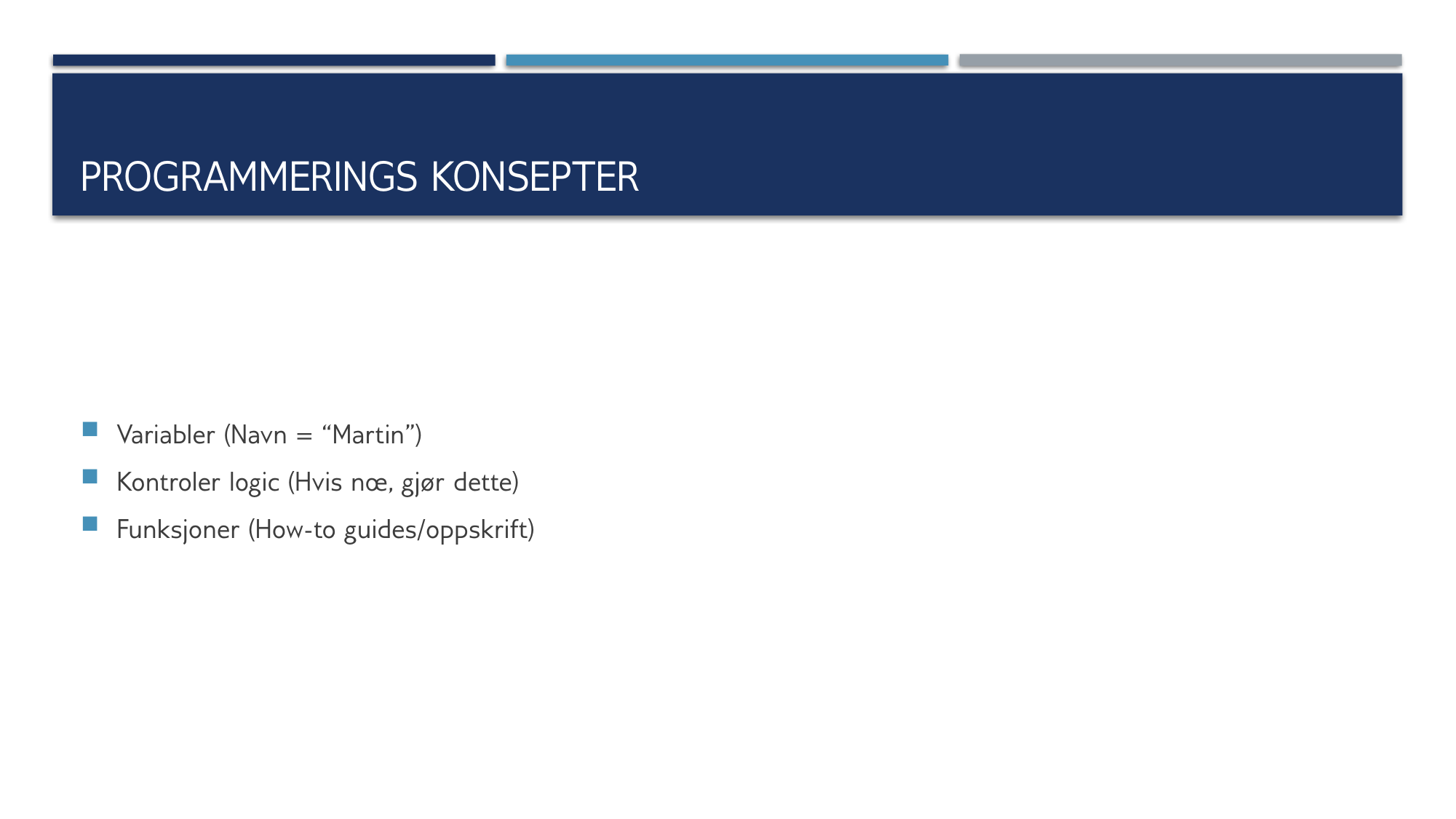

# Programmerings konsepter
Variabler (Navn = “Martin”)
Kontroler logic (Hvis noe, gjør dette)
Funksjoner (How-to guides/oppskrift)